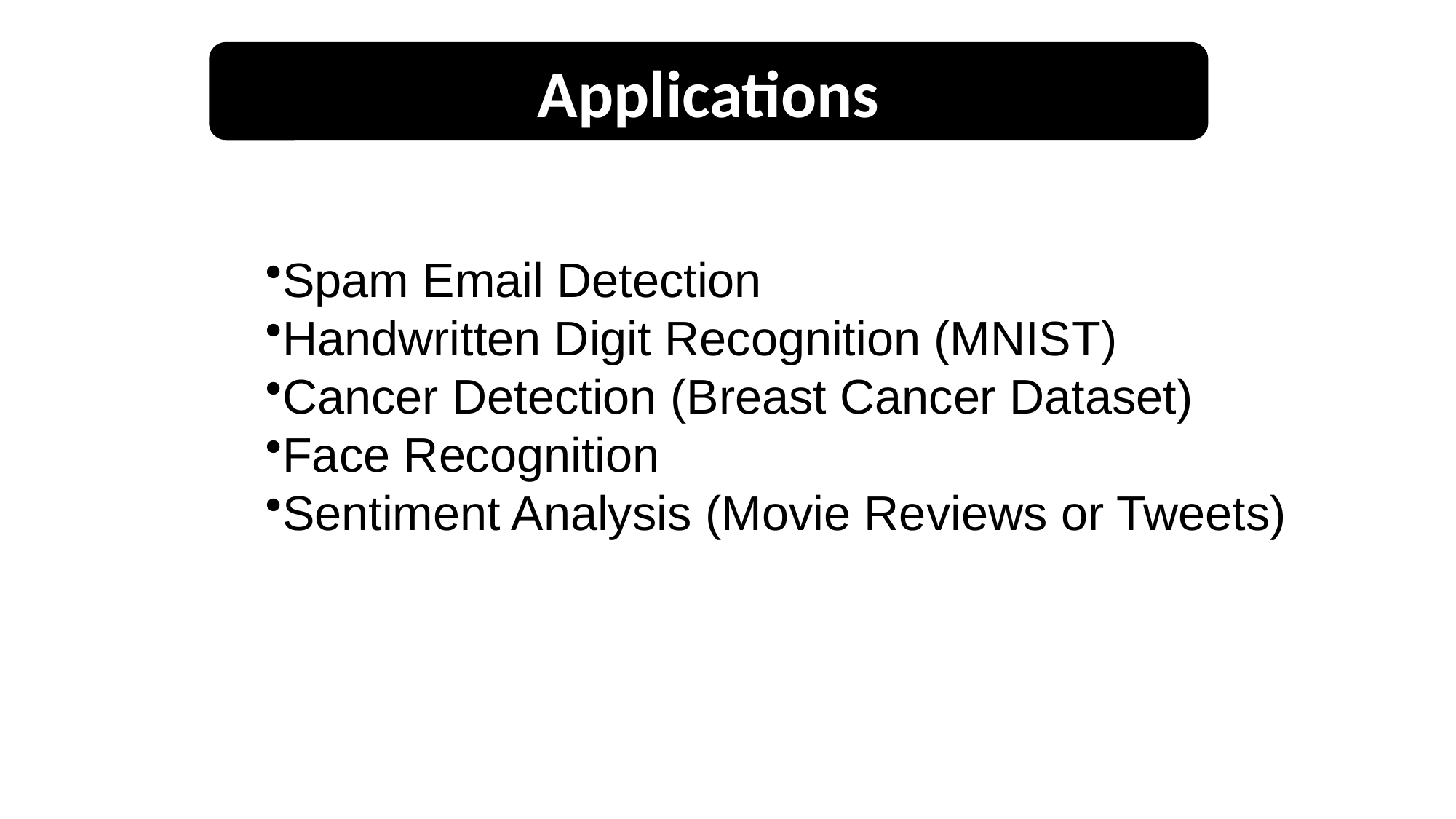

Applications
Spam Email Detection
Handwritten Digit Recognition (MNIST)
Cancer Detection (Breast Cancer Dataset)
Face Recognition
Sentiment Analysis (Movie Reviews or Tweets)